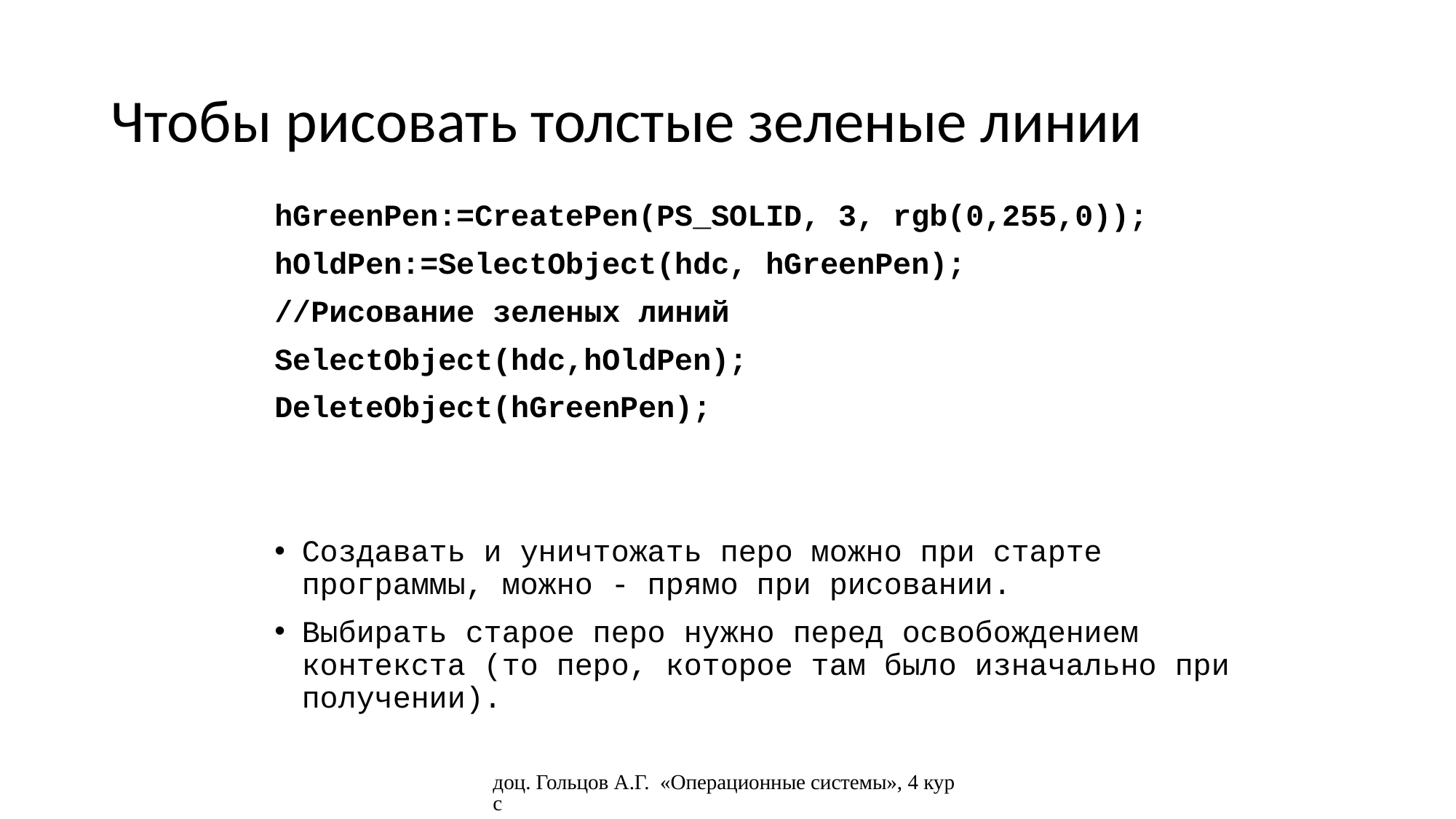

# Чтобы рисовать толстые зеленые линии
hGreenPen:=CreatePen(PS_SOLID, 3, rgb(0,255,0));
hOldPen:=SelectObject(hdc, hGreenPen);
//Рисование зеленых линий
SelectObject(hdc,hOldPen);
DeleteObject(hGreenPen);

Создавать и уничтожать перо можно при старте программы, можно - прямо при рисовании.
Выбирать старое перо нужно перед освобождением контекста (то перо, которое там было изначально при получении).
доц. Гольцов А.Г.  «Операционные системы», 4 курс